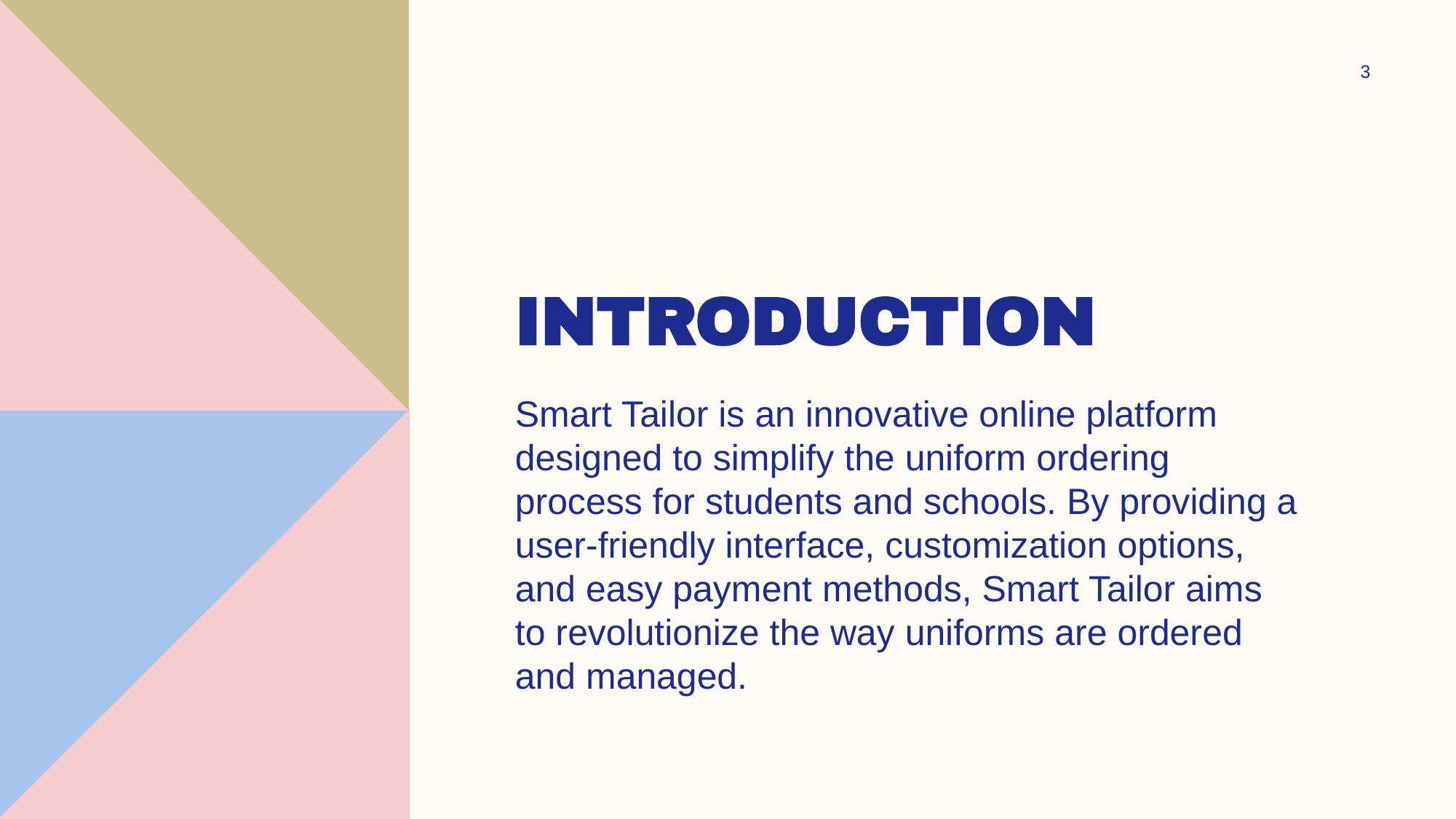

3
# Introduction
Smart Tailor is an innovative online platform designed to simplify the uniform ordering process for students and schools. By providing a user-friendly interface, customization options, and easy payment methods, Smart Tailor aims to revolutionize the way uniforms are ordered and managed.